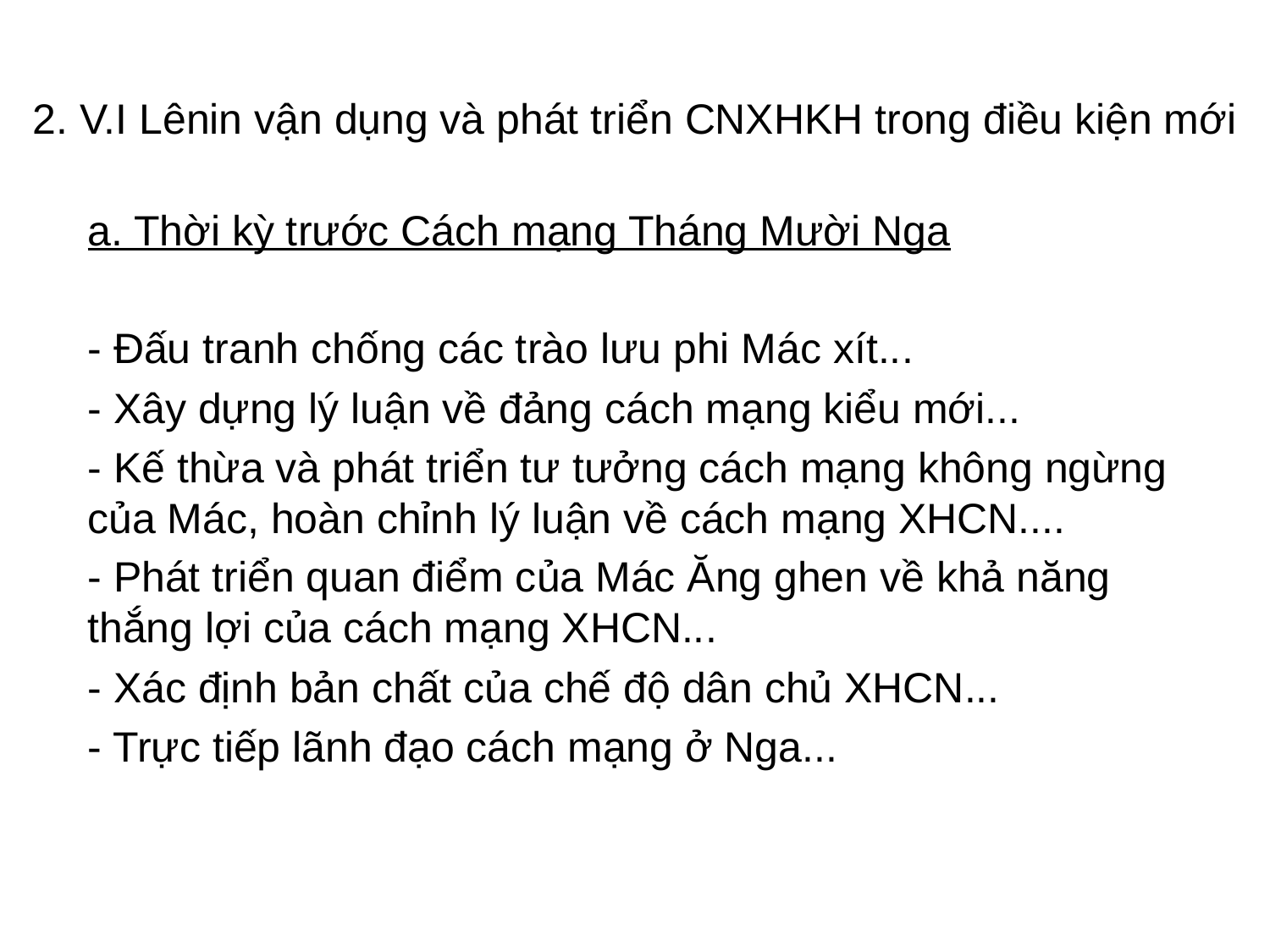

# 2. V.I Lênin vận dụng và phát triển CNXHKH trong điều kiện mới
a. Thời kỳ trước Cách mạng Tháng Mười Nga

- Đấu tranh chống các trào lưu phi Mác xít...
- Xây dựng lý luận về đảng cách mạng kiểu mới...
- Kế thừa và phát triển tư tưởng cách mạng không ngừng của Mác, hoàn chỉnh lý luận về cách mạng XHCN....
- Phát triển quan điểm của Mác Ăng ghen về khả năng thắng lợi của cách mạng XHCN...
- Xác định bản chất của chế độ dân chủ XHCN...
- Trực tiếp lãnh đạo cách mạng ở Nga...